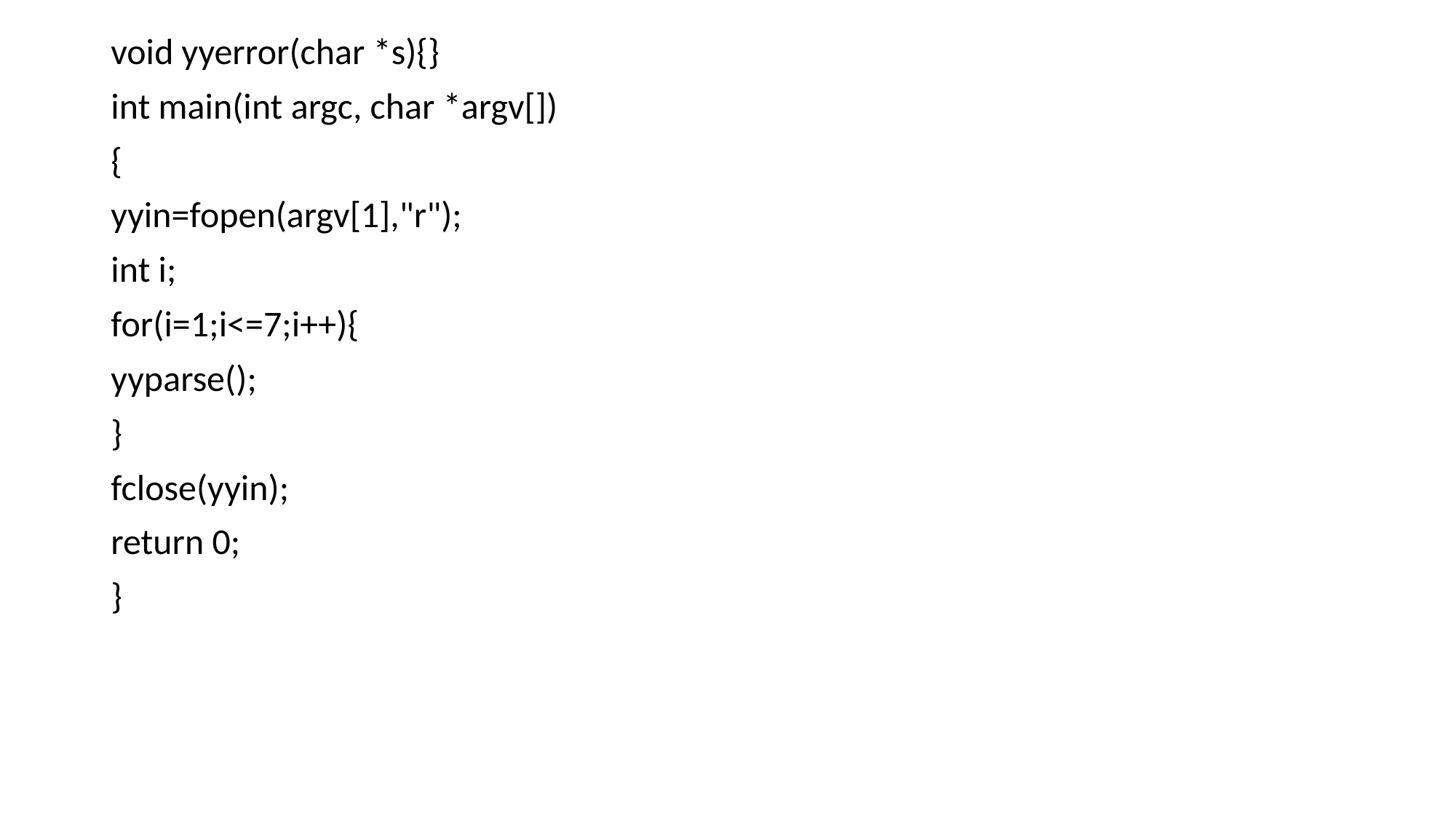

void yyerror(char *s){}
int main(int argc, char *argv[])
{
yyin=fopen(argv[1],"r");
int i;
for(i=1;i<=7;i++){
yyparse();
}
fclose(yyin);
return 0;
}